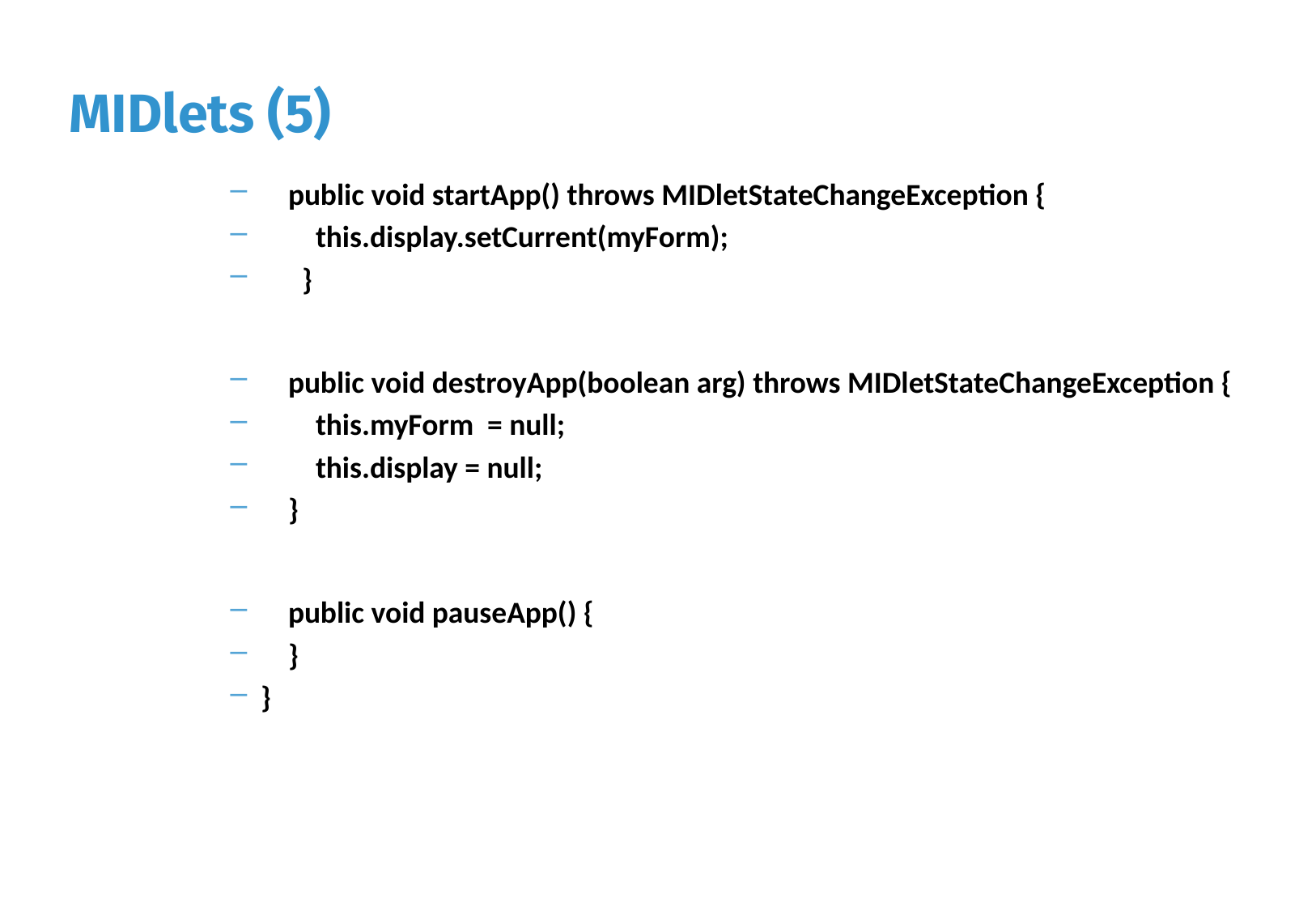

# MIDlets (5)
    public void startApp() throws MIDletStateChangeException {
        this.display.setCurrent(myForm);
      }

    public void destroyApp(boolean arg) throws MIDletStateChangeException {
        this.myForm  = null;
        this.display = null;
    }

    public void pauseApp() {
    }
}